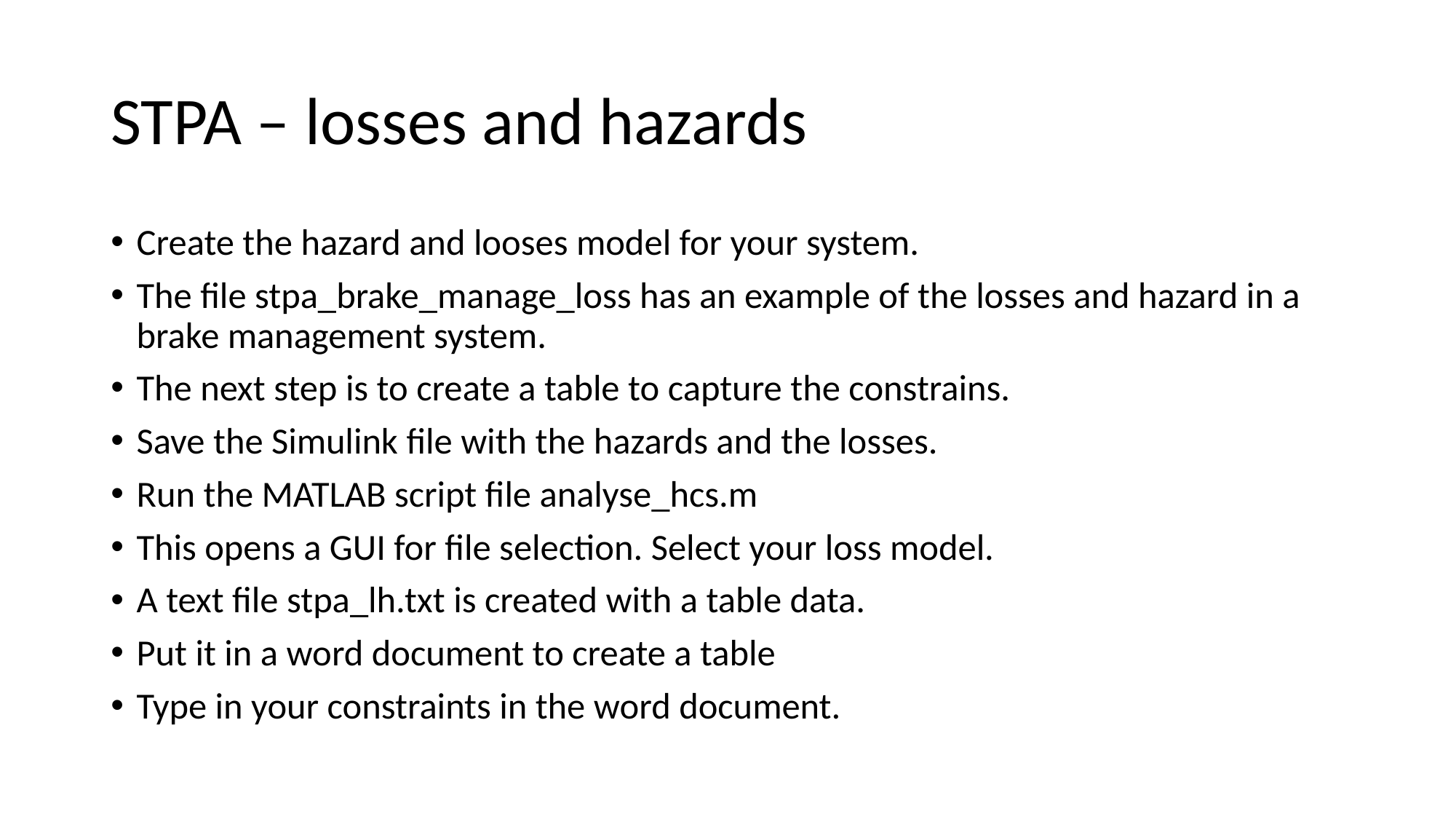

# STPA – losses and hazards
Create the hazard and looses model for your system.
The file stpa_brake_manage_loss has an example of the losses and hazard in a brake management system.
The next step is to create a table to capture the constrains.
Save the Simulink file with the hazards and the losses.
Run the MATLAB script file analyse_hcs.m
This opens a GUI for file selection. Select your loss model.
A text file stpa_lh.txt is created with a table data.
Put it in a word document to create a table
Type in your constraints in the word document.